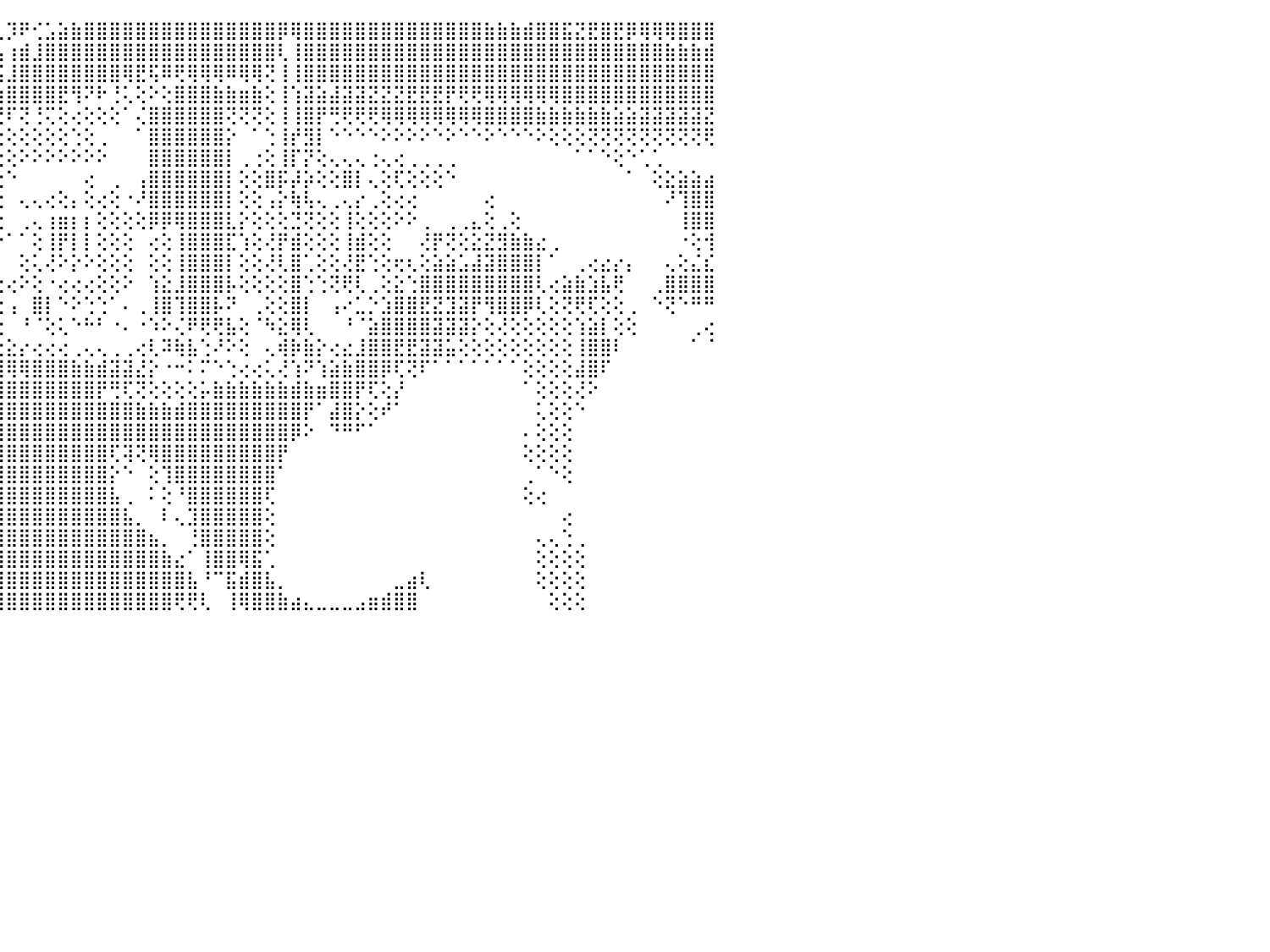

⣿⣿⣿⣿⣿⣿⣿⣿⣽⣿⣿⡿⢟⢟⢟⢝⢕⢕⢟⢟⢿⢿⣿⣿⣿⣿⣿⣿⣿⣿⣿⢟⢧⢕⢑⢅⢔⣿⡧⢸⣯⡕⢀⣾⣇⡹⠟⢊⣡⣵⣷⣿⣿⣿⣿⣿⣿⣿⣿⣿⣿⣿⣿⣿⣿⣿⡿⢿⣿⣿⣿⣿⣿⣿⣿⣿⣿⣿⣿⣿⣿⣿⣷⣷⣷⣾⣿⣿⣯⣝⣟⣿⣟⡿⢿⢿⢿⣿⣿⣿⠀
⣿⣿⣿⣿⣿⣿⣿⣿⣿⡿⠏⠁⠀⠀⠀⠀⠀⠀⠀⠀⠀⠀⠘⠝⢿⣿⣿⣿⢿⢏⣷⣇⢸⡇⡇⢕⢅⣷⡅⢸⣟⡿⠵⡟⣡⢰⣾⣸⣿⣿⣿⣿⣿⣿⣿⣿⣿⣿⣿⣿⣿⣿⣿⣿⣿⣿⢇⢸⣿⣿⣿⣿⣿⣿⣿⣿⣿⣿⣿⣿⣿⣿⣿⣿⣿⣿⣿⣿⣿⣿⣿⣿⣿⣿⣿⣿⣷⣷⣷⣾⠀
⣿⣿⣿⣿⣿⣿⣿⣿⡟⠕⠀⠀⠀⠀⠀⠀⠀⠀⠀⠀⠀⠀⠀⠀⠁⢹⢏⠕⢸⣧⣿⡿⢸⡇⣧⡇⢕⣿⢗⣞⣧⣷⣾⣸⣯⣸⣿⣿⣿⣿⣿⣿⣿⣿⢿⣟⢯⠿⢟⢿⢿⢿⠿⢿⢿⢝⢸⢸⣿⣿⣿⣿⣿⣿⣿⣿⣿⣿⣿⣿⣿⣿⣿⣿⣿⣿⣿⣿⣿⣿⣿⣿⣿⣿⣿⣿⣿⣿⣿⣿⠀
⣿⣿⣿⣿⣿⡟⢟⢕⠑⠀⠀⠀⠀⠀⠀⠀⠀⠀⠀⠀⠀⠀⠀⠀⠀⠀⢕⡕⣸⡏⢹⣇⢜⢿⢟⣏⣥⣿⣿⣿⣿⣿⣿⣾⣷⣿⣿⣿⣿⣟⢻⠝⠗⢘⢅⢕⠕⢕⣿⣿⣿⣷⣷⣶⣷⢕⢸⢱⣽⣵⣼⣽⣽⣝⣝⣝⣟⣟⣟⡟⢟⢟⢿⢿⢿⢿⢿⢿⣿⣿⣿⣿⣿⣿⣿⣿⣿⣿⣿⣿⠀
⣿⣿⣿⣿⣿⢕⠕⠀⠀⠀⠀⠀⠀⠀⠀⠀⠀⠀⠀⠀⠀⠀⠀⠀⠀⠀⢀⡇⣕⡿⢼⣯⣕⣵⣿⣿⣿⣿⣿⣿⣿⣿⡿⢟⢟⠏⢝⢘⢍⢕⢔⢕⢕⢕⠁⢌⣿⣿⣿⣿⣿⣿⢝⢝⢝⢕⢸⢸⣿⡟⢛⢟⢟⢟⢿⢿⢿⢿⢿⢿⢿⢿⣿⣿⣿⣿⣷⣷⣷⣷⣷⣷⣵⣵⣽⣽⣽⣽⣽⣝⠀
⣿⣿⣿⣿⣿⡏⠀⠀⠀⠀⠀⠀⠀⠀⠀⠀⠀⠀⠀⠀⢀⢀⢄⢄⣰⣷⣿⢫⣵⣿⣟⣻⡯⣻⣿⣿⣿⣿⡟⠟⢝⢜⢅⢕⢔⢕⢕⢕⢕⢕⢑⢕⢀⠀⠀⠁⣿⣿⣿⣿⣿⣿⡕⠀⠁⢑⢸⡞⣻⡇⠑⠑⠑⠑⠕⠕⠕⠕⠑⠕⠑⠑⠕⠑⠑⠑⠕⢕⢕⢕⢝⢝⢝⢝⢝⢝⢝⢝⢝⢟⠀
⣿⣿⣿⣿⣽⣯⡀⠀⠀⠀⠀⠀⠀⠀⠀⠀⠀⢀⢄⢔⢕⢕⢕⢜⢕⢕⢝⢼⢿⢿⡿⢿⢟⠏⢝⢑⢅⢕⢔⢕⡕⢕⢑⠑⢕⢕⠕⠕⠕⠕⠕⠕⠕⠀⠀⠀⣿⣿⣿⣿⣿⣿⡇⢀⢐⢕⢸⡏⡝⢕⢄⢄⢄⢐⢄⢔⢀⢀⢀⢀⠀⠀⠀⠀⠀⠀⠀⠀⠀⠁⠁⠑⢕⠑⢁⢁⠀⠀⠀⠀⠀
⣿⣿⣿⣿⡽⡿⢇⠀⠀⠀⠀⠀⠀⣀⢀⢀⠀⠀⢑⢕⢕⢑⢕⢕⢕⢝⢜⢕⢜⢕⢅⢔⠕⠕⠑⢕⢕⢕⢔⢕⢕⡕⢕⢕⢕⠑⠀⠀⠀⠀⠀⢔⠀⢀⠀⢠⣿⣿⣿⣿⣿⣿⡇⢕⢕⣿⡯⡼⡵⢕⢕⣿⡇⢄⢕⢏⢕⢕⢕⠑⠀⠀⠀⠀⠀⠀⠀⠀⠀⠀⠀⠀⠀⠁⠀⢕⣕⣵⣵⣴⠀
⣿⣿⣿⢏⢕⢕⢕⢄⠀⠀⠀⠀⢎⢕⢕⢕⢕⢕⢕⢕⣾⣷⣷⣷⣷⣿⢸⠌⣷⢕⠕⡕⢔⢄⠀⠀⠀⠀⠀⠀⢕⣿⣷⣗⢕⠀⢄⢄⢔⢕⡄⢕⢔⢕⠐⠜⣿⣿⣿⣿⣿⣿⡇⢕⢕⢠⡕⢷⢧⢄⢀⢄⡔⢀⢕⢔⢔⠀⠀⠀⠀⠀⢔⠀⠀⠀⠀⠀⠀⠀⠀⠀⠀⠀⠀⠀⠜⢹⣿⣿⠀
⣿⣿⣿⣷⢵⢵⢕⢕⢔⠀⠀⠀⢕⢕⢕⡕⢕⢕⢕⢕⢔⢕⢕⢕⢔⢻⢕⠔⢕⢕⢕⢕⢕⢕⢅⡄⢄⢔⢕⠿⢕⢻⣿⣿⢕⠀⢀⢄⢰⣶⡆⡆⢕⢕⢕⢕⡿⡿⢿⣿⣿⣿⣇⡕⢕⢕⢕⣙⢝⢕⢕⢸⢕⢕⢕⠕⠕⢀⠀⢀⢀⣄⢕⢀⢕⠀⠀⠀⠀⠀⠀⠀⠀⠀⠀⠀⠀⢸⣿⣿⠀
⣿⣿⡿⢏⢕⢕⢸⢕⢕⢀⢀⢄⢕⢕⢕⢟⢕⢕⢕⢕⢕⢕⢕⢕⢕⢜⢟⢟⣷⡇⣕⢕⢕⢕⢕⢔⢔⢔⢕⠁⢕⢜⢟⣝⡕⠁⠁⢕⢸⡟⡇⡇⢕⢕⢕⠀⢔⢕⢸⣿⣿⣿⣏⢱⢕⢜⡟⣾⢕⢕⢕⢸⣾⢕⢕⠀⠀⢜⡟⢝⢕⣕⣝⣻⣷⣷⣔⢀⠀⠀⠀⠀⠀⠀⠀⠀⠀⠐⢕⢺⠀
⣿⡿⢕⢕⢕⢕⢜⢕⢕⣱⣷⣶⣷⢕⢕⢕⢕⢕⢕⢕⢕⢕⢕⢕⢕⢕⢕⢹⠷⠷⢷⢕⣕⣕⣕⣕⣕⣕⣕⣀⣕⡕⣻⡿⠇⠀⢕⢅⢜⠕⡕⠕⢕⢕⢕⠀⢕⢕⢸⣿⣿⣿⡇⢕⢕⢜⢇⣿⢁⢕⢕⢜⣟⢑⢕⢖⢆⢕⣵⣵⣡⣼⣽⣿⣿⣿⡇⠁⠀⢀⢔⣔⡔⡄⠀⠀⢄⢕⣌⣎⠀
⢟⢟⢾⢣⢾⢧⡇⣧⣾⣿⣿⣿⢏⢕⢕⢕⢕⢕⢕⢕⢕⠕⢕⢕⢕⢕⡕⢕⢔⡀⢔⢕⢕⢕⣸⣿⢢⡔⠀⠀⠀⠀⠣⢝⢕⢔⠕⢕⠐⢔⢔⢔⢕⢕⠕⠀⢱⣕⣸⣿⣿⣿⡧⢕⢕⢕⢕⣿⢑⢑⢝⢟⢇⢀⢕⣕⢑⣿⣿⣿⣿⣿⣿⣿⣿⣿⢇⢔⣵⣷⣱⣧⢟⠀⠀⢀⣿⣿⣿⣿⠀
⣷⣷⣷⣷⡷⢇⠁⠝⢿⣿⣿⢇⢕⢕⢕⢕⢕⢕⢕⢑⠑⢞⢝⠘⢁⣁⡕⢠⣿⣶⣾⣿⣿⣿⣷⣮⣵⣵⣷⣷⣾⣷⣵⣧⢕⢠⠀⣿⡇⠑⠕⢑⢑⠁⠄⢀⢸⣿⢹⣿⣿⡧⠝⠀⢀⢕⢕⣿⡇⠀⢠⠔⣁⡑⣱⣿⣿⣟⣝⣹⣽⡟⢻⣿⣿⡿⢇⢕⢝⢟⢏⢕⢕⢀⠀⠑⢝⠑⠛⠛⠀
⣿⡿⢟⢕⢕⠐⠀⠀⠀⠙⠳⣱⣵⡕⢕⢕⢕⢕⣱⣅⠕⢄⢕⠑⢕⠕⠕⠑⠸⢿⣿⡿⠁⠹⣿⣿⣿⢿⢿⠿⠿⠿⠿⠟⢕⠀⠘⠈⢕⢅⠑⠓⠃⠐⠄⠐⠱⠕⢌⠟⢟⢟⣧⢕⠈⠳⣕⢿⢇⠀⠀⠘⠈⣵⣿⣿⣿⣿⣽⣽⣽⡕⢕⢜⢕⢕⢕⢕⢕⢱⣵⡇⢕⢕⠀⠀⠀⠀⢀⢔⠀
⢕⢕⠕⠁⠀⠀⠀⠀⠀⠀⠀⠁⠙⠿⣿⣷⣷⣶⣿⣿⠀⢕⠁⠅⢌⢄⡄⢄⠀⠀⠄⠀⠀⠀⠀⠑⠐⠀⠐⠐⢐⠁⠁⣕⢕⣕⡔⢔⢔⢔⢀⢄⢄⢀⢀⢔⢇⠽⢷⣧⢑⠜⠕⢕⠀⢄⢾⡷⣷⡕⢔⣔⣸⣿⣿⣟⣟⣽⣽⣥⢕⢕⢕⢕⢕⢕⢕⢕⢕⢸⣿⣿⠇⠀⠀⠀⠀⠀⠁⠈⠀
⠕⢁⢄⠀⠀⠀⠀⠀⠀⠀⠀⠀⠀⠀⠈⠙⠟⠿⠿⠿⠇⠕⢄⠀⢕⠑⢇⢕⢕⢕⡔⢔⢄⢄⢄⢄⢄⢄⢄⢄⢄⢔⢔⢕⢺⢿⢿⣿⣿⣿⣷⣷⣾⣽⣽⣜⡕⠐⠒⠅⠍⠑⢑⢔⢔⢅⢜⢱⠝⢱⣵⣷⣿⣿⡿⢏⢝⠏⠁⠁⠁⠁⠁⠁⠁⢕⢕⢕⢕⣼⣿⠏⠀⠀⠀⠀⠀⠀⠀⠀⠀
⠀⠁⠁⠀⠀⠀⠀⠀⠀⠀⠀⠀⠀⠀⠀⠀⠀⠀⠀⠀⠀⠀⠑⢕⠀⢰⣿⣾⣿⣷⣾⣿⣷⣧⣷⣷⣷⣷⣾⣿⣷⣾⣷⣿⣾⣿⣿⣿⣿⣿⣿⣿⡟⢛⢏⢝⢕⢕⢕⢕⡥⣷⣷⣷⣷⣷⣷⣾⣷⣶⣿⣿⡟⢏⢕⡜⠀⠀⠀⠀⠀⠀⠀⠀⠀⠁⢕⢕⢕⢜⠕⠀⠀⠀⠀⠀⠀⠀⠀⠀⠀
⠀⠀⠀⠀⠀⠀⠀⠀⠀⠀⠀⠀⠀⠀⠀⠀⠀⠀⠀⠀⠀⠀⠀⠀⠑⢜⣿⣿⣿⡿⢿⠿⢟⢛⢿⣿⢻⢟⣻⣿⣿⣿⣿⣿⣿⣿⣿⣿⣿⣿⣿⣿⣿⣿⣿⣷⣷⣷⣾⣿⣿⣿⣿⣿⣿⣿⣿⣿⡟⠁⣼⣿⡕⢕⠞⠁⠀⠀⠀⠀⠀⠀⠀⠀⠀⠀⢅⢕⢕⠑⠀⠀⠀⠀⠀⠀⠀⠀⠀⠀⠀
⠀⠀⠀⠀⠀⠀⠀⠀⠀⠀⠀⠀⠀⠀⠀⠀⠀⠀⠀⠀⠀⠀⠀⠀⠀⠑⢿⣿⣿⣷⣷⣷⣷⣷⣷⣶⣿⣿⣿⣿⣿⣿⣿⣿⣿⣿⣿⣿⣿⣿⣿⣿⣿⣿⣿⣿⣿⣿⣿⣿⣿⣿⣿⣿⣿⣿⣿⡿⠕⠀⠙⠛⠋⠁⠀⠀⠀⠀⠀⠀⠀⠀⠀⠀⠀⠄⢕⢕⢕⠀⠀⠀⠀⠀⠀⠀⠀⠀⠀⠀⠀
⠀⠀⠀⠀⠀⠀⠀⠀⠀⠀⠀⠀⠀⠀⠀⠀⠀⠀⠀⠀⠀⠀⠀⠀⠀⠀⢘⣿⣿⣿⣿⣿⣿⣿⣿⣿⣿⣿⣿⣿⣿⣿⣿⣿⣿⣿⣿⣿⣿⣿⣿⣿⣿⢏⢽⢝⢿⣿⣿⣿⣿⣿⣿⣿⣿⣿⡟⠀⠀⠀⠀⠀⠀⠀⠀⠀⠀⠀⠀⠀⠀⠀⠀⠀⠀⢕⢕⢕⢕⠀⠀⠀⠀⠀⠀⠀⠀⠀⠀⠀⠀
⠀⠀⠀⠀⠀⠀⠀⠀⠀⠀⠀⠀⠀⠀⠀⠀⠀⠀⠀⠀⠀⠀⠀⠀⠀⠀⠁⠜⣿⣿⣿⣿⣿⣿⣿⣿⣿⣿⣿⣿⣿⣿⣿⣿⣿⣿⣿⣿⣿⣿⣿⣿⣿⡕⠑⠀⢕⢹⣿⣿⣿⣿⣿⣿⣿⣿⠁⠀⠀⠀⠀⠀⠀⠀⠀⠀⠀⠀⠀⠀⠀⠀⠀⠀⠀⢀⠁⠑⢕⠀⠀⠀⠀⠀⠀⠀⠀⠀⠀⠀⠀
⠀⠀⠀⠀⠀⠀⠀⠀⠀⠀⠀⠀⠀⠀⠀⠀⠀⠀⠀⠀⠀⠀⠀⠀⠀⠀⠀⠀⢸⣿⣿⣿⣿⣿⣿⣿⣿⣿⣿⣿⣿⣿⣿⣿⣿⣿⣿⣿⣿⣿⣿⣿⣿⣧⢀⠀⠅⢕⠘⣿⣿⣿⣿⣿⣿⢏⠀⠀⠀⠀⠀⠀⠀⠀⠀⠀⠀⠀⠀⠀⠀⠀⠀⠀⠀⢕⢔⠀⠀⠀⠀⠀⠀⠀⠀⠀⠀⠀⠀⠀⠀
⠀⠀⠀⠀⠀⠀⠀⠀⠀⠀⠀⠀⠀⠀⠀⠀⠀⠀⠀⠀⠀⢀⢀⢄⢄⠀⢔⢰⣿⣿⣿⣿⣿⣿⣿⣿⣿⣿⣿⣿⣿⣿⣿⣿⣿⣿⣿⣿⣿⣿⣿⣿⣿⣿⣧⡀⠀⠇⢄⣹⣿⣿⣿⣿⣿⢕⠀⠀⠀⠀⠀⠀⠀⠀⠀⠀⠀⠀⠀⠀⠀⠀⠀⠀⠀⠀⠀⠀⢔⠀⠀⠀⠀⠀⠀⠀⠀⠀⠀⠀⠀
⠀⠀⠀⠀⠀⠀⠀⠀⠀⠀⠀⠀⠀⠀⠀⠀⠀⢀⠀⢀⢕⢕⢕⢕⠑⠀⠑⢕⣿⣿⣿⣿⣿⣿⣿⣿⣿⣿⣿⣿⣿⣿⣿⣿⣿⣿⣿⣿⣿⣿⣿⣿⣿⣿⣿⣿⣦⡀⠀⢘⣿⣿⣿⣿⣿⢕⠀⠀⠀⠀⠀⠀⠀⠀⠀⠀⠀⠀⠀⠀⠀⠀⠀⠀⠀⠀⢄⢄⢑⢀⠀⠀⠀⠀⠀⠀⠀⠀⠀⠀⠀
⢄⢄⢄⢄⢄⢄⢀⠀⠀⠀⠀⠀⠀⠀⠀⠀⠀⠀⢑⢕⠇⠁⠕⠀⠀⢄⠀⠅⢻⣿⣿⣿⣿⣿⣿⣿⣿⣿⣿⣿⣿⣿⣿⣿⣿⣿⣿⣿⣿⣿⣿⣿⣿⣿⣿⣿⣿⣷⣔⠁⢸⣿⣿⢿⣯⢁⠀⠀⠀⠀⠀⠀⠀⠀⠀⠀⠀⠀⠀⠀⠀⠀⠀⠀⠀⠀⢕⢕⢕⢕⠀⠀⠀⠀⠀⠀⠀⠀⠀⠀⠀
⢁⢄⢀⡄⢀⢄⢄⠀⠀⠀⠀⠀⠀⠀⠀⠀⠀⢀⠀⠀⠀⠀⠀⣄⡀⠕⠀⢄⢸⣿⣿⣿⣿⣿⣿⣿⣿⣿⣿⣿⣿⣿⣿⣿⣿⣿⣿⣿⣿⣿⣿⣿⣿⣿⣿⣿⣿⣿⣿⣧⠘⠉⣯⣾⣿⣧⡀⠀⠀⠀⠀⠀⠀⠀⠀⣀⣴⢇⠀⠀⠀⠀⠀⠀⠀⠀⢕⢕⢕⢕⠀⠀⠀⠀⠀⠀⠀⠀⠀⠀⠀
⢉⢁⣠⣄⢄⢄⢄⠀⠀⠀⠀⠀⠀⠀⠀⠀⠀⢀⠀⠀⢗⢌⠀⠜⢗⢔⠀⠀⢕⣿⣿⣿⣿⣿⣿⣿⣿⣿⣿⣿⣿⣿⣿⣿⣿⣿⣿⣿⣿⣿⣿⣿⣿⣿⣿⣿⣿⣿⢟⢟⢇⠀⢸⢿⣿⣿⣷⣴⣄⣀⣀⣀⣠⣶⣾⣿⣿⠀⠀⠀⠀⠀⠀⠀⠀⠀⠀⢕⢕⢕⠀⠀⠀⠀⠀⠀⠀⠀⠀⠀⠀
⠀⠀⠀⠀⠀⠀⠀⠀⠀⠀⠀⠀⠀⠀⠀⠀⠀⠀⠀⠀⠀⠀⠀⠀⠀⠀⠀⠀⠀⠀⠀⠀⠀⠀⠀⠀⠀⠀⠀⠀⠀⠀⠀⠀⠀⠀⠀⠀⠀⠀⠀⠀⠀⠀⠀⠀⠀⠀⠀⠀⠀⠀⠀⠀⠀⠀⠀⠀⠀⠀⠀⠀⠀⠀⠀⠀⠀⠀⠀⠀⠀⠀⠀⠀⠀⠀⠀⠀⠀⠀⠀⠀⠀⠀⠀⠀⠀⠀⠀⠀⠀